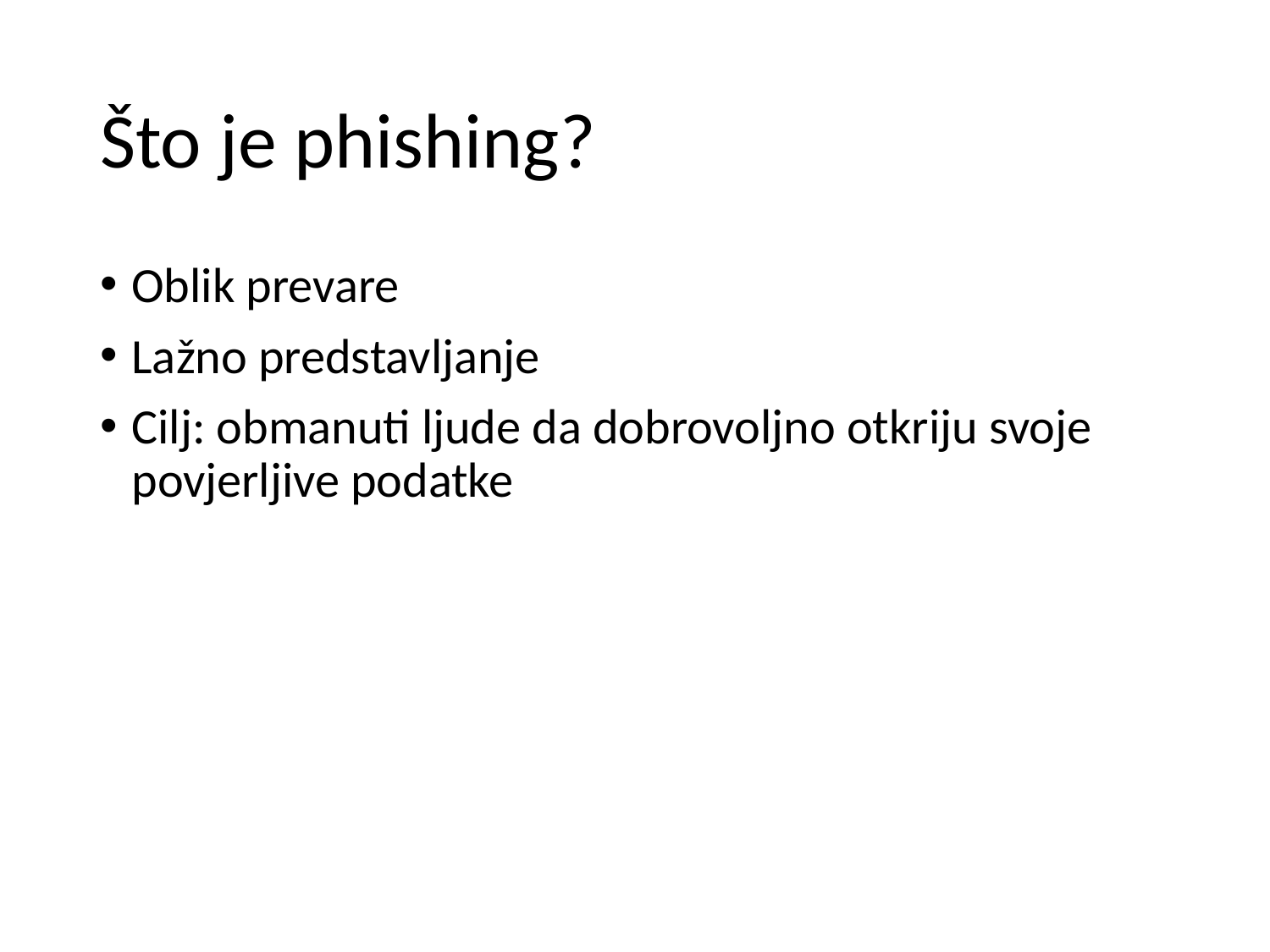

# Što je phishing?
Oblik prevare
Lažno predstavljanje
Cilj: obmanuti ljude da dobrovoljno otkriju svoje povjerljive podatke